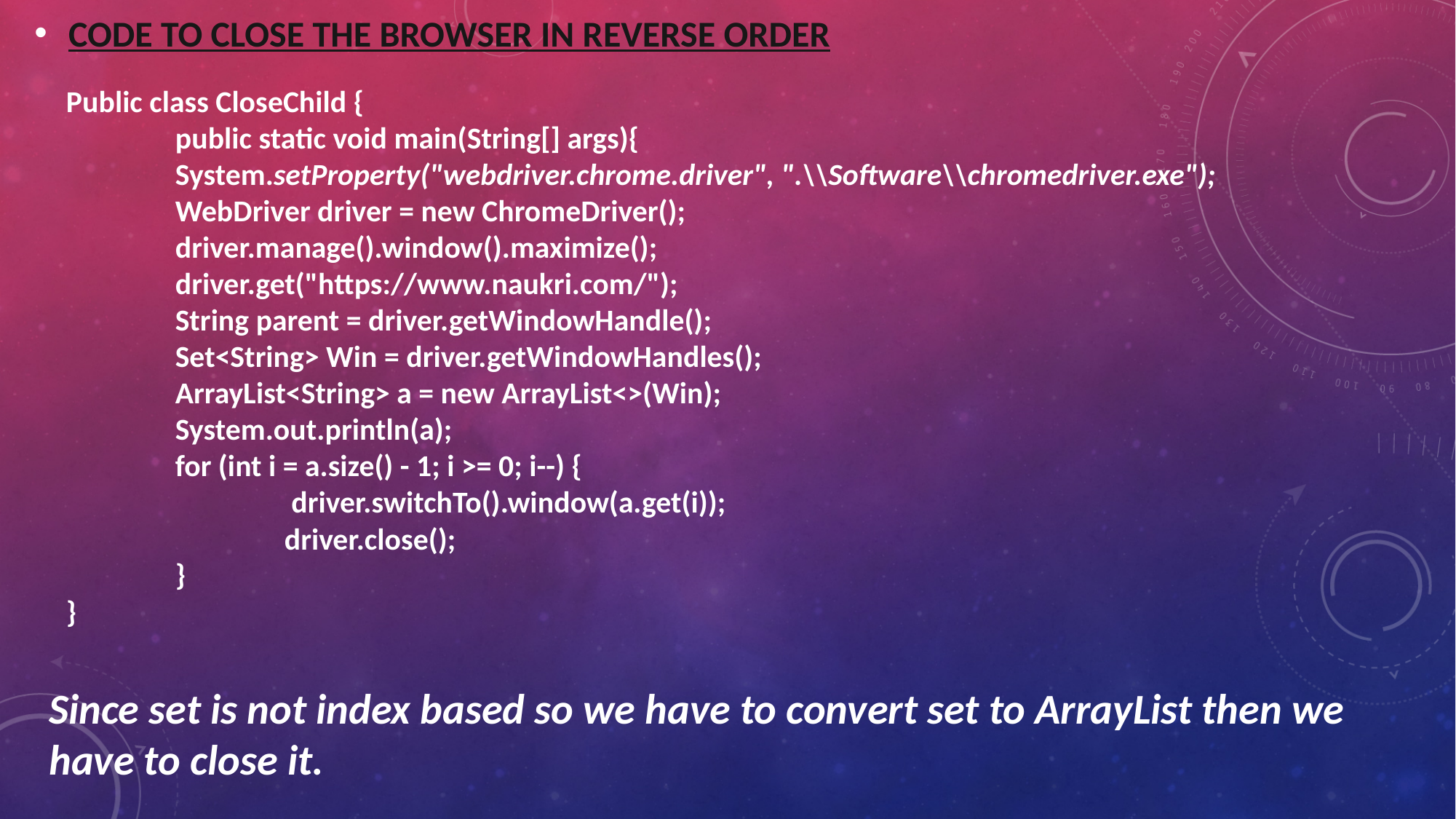

CODE TO CLOSE THE BROWSER IN REVERSE ORDER

Public class CloseChild {
	public static void main(String[] args){
	System.setProperty("webdriver.chrome.driver", ".\\Software\\chromedriver.exe");
	WebDriver driver = new ChromeDriver();
	driver.manage().window().maximize();
	driver.get("https://www.naukri.com/");
	String parent = driver.getWindowHandle();
	Set<String> Win = driver.getWindowHandles();
	ArrayList<String> a = new ArrayList<>(Win);
	System.out.println(a);
	for (int i = a.size() - 1; i >= 0; i--) {
		 driver.switchTo().window(a.get(i));
 		driver.close();
	}
}

Since set is not index based so we have to convert set to ArrayList then we have to close it.